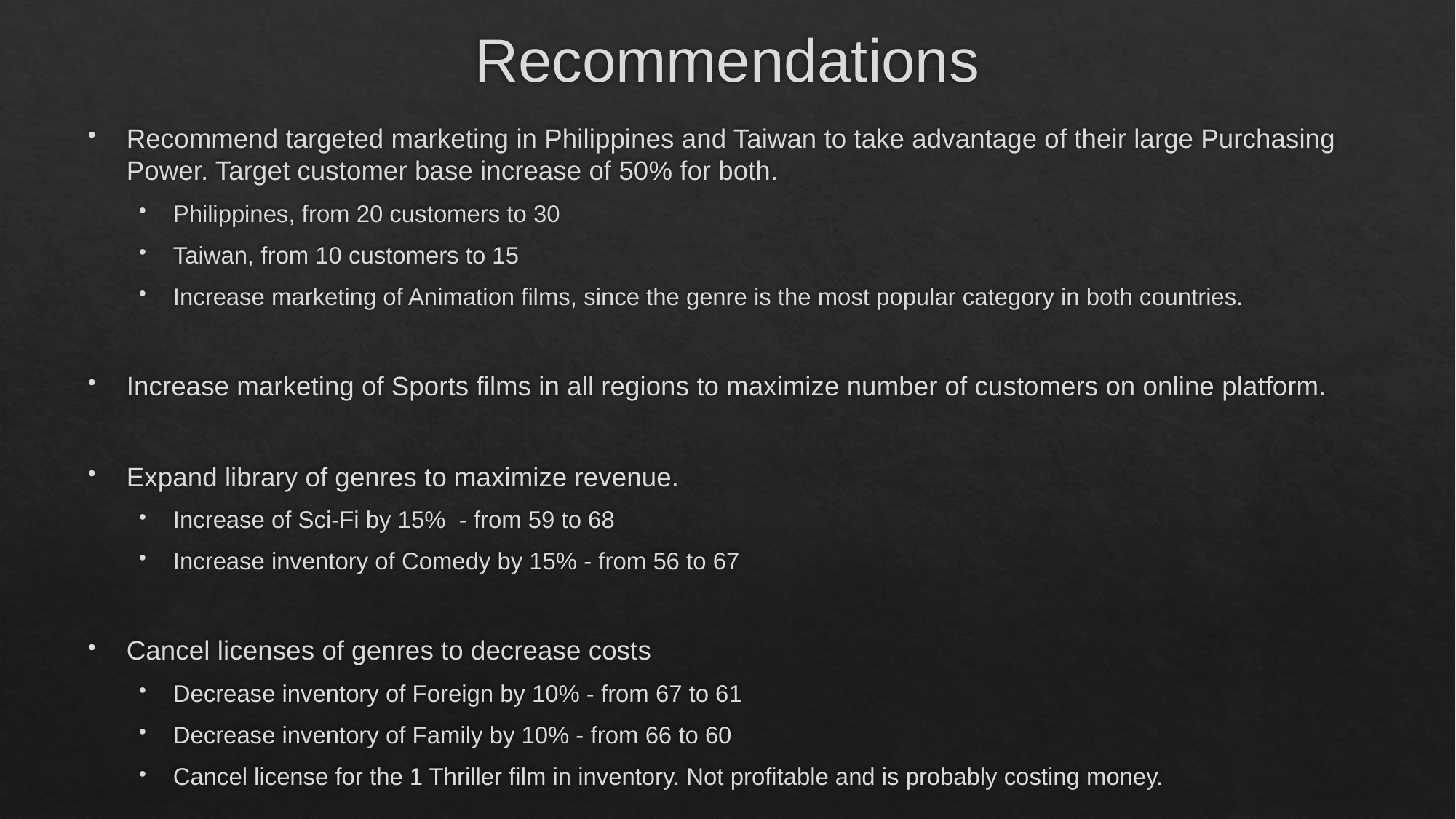

# Recommendations
Recommend targeted marketing in Philippines and Taiwan to take advantage of their large Purchasing Power. Target customer base increase of 50% for both.
Philippines, from 20 customers to 30
Taiwan, from 10 customers to 15
Increase marketing of Animation films, since the genre is the most popular category in both countries.

Increase marketing of Sports films in all regions to maximize number of customers on online platform.

Expand library of genres to maximize revenue.
Increase of Sci-Fi by 15%  - from 59 to 68
Increase inventory of Comedy by 15% - from 56 to 67

Cancel licenses of genres to decrease costs
Decrease inventory of Foreign by 10% - from 67 to 61
Decrease inventory of Family by 10% - from 66 to 60
Cancel license for the 1 Thriller film in inventory. Not profitable and is probably costing money.